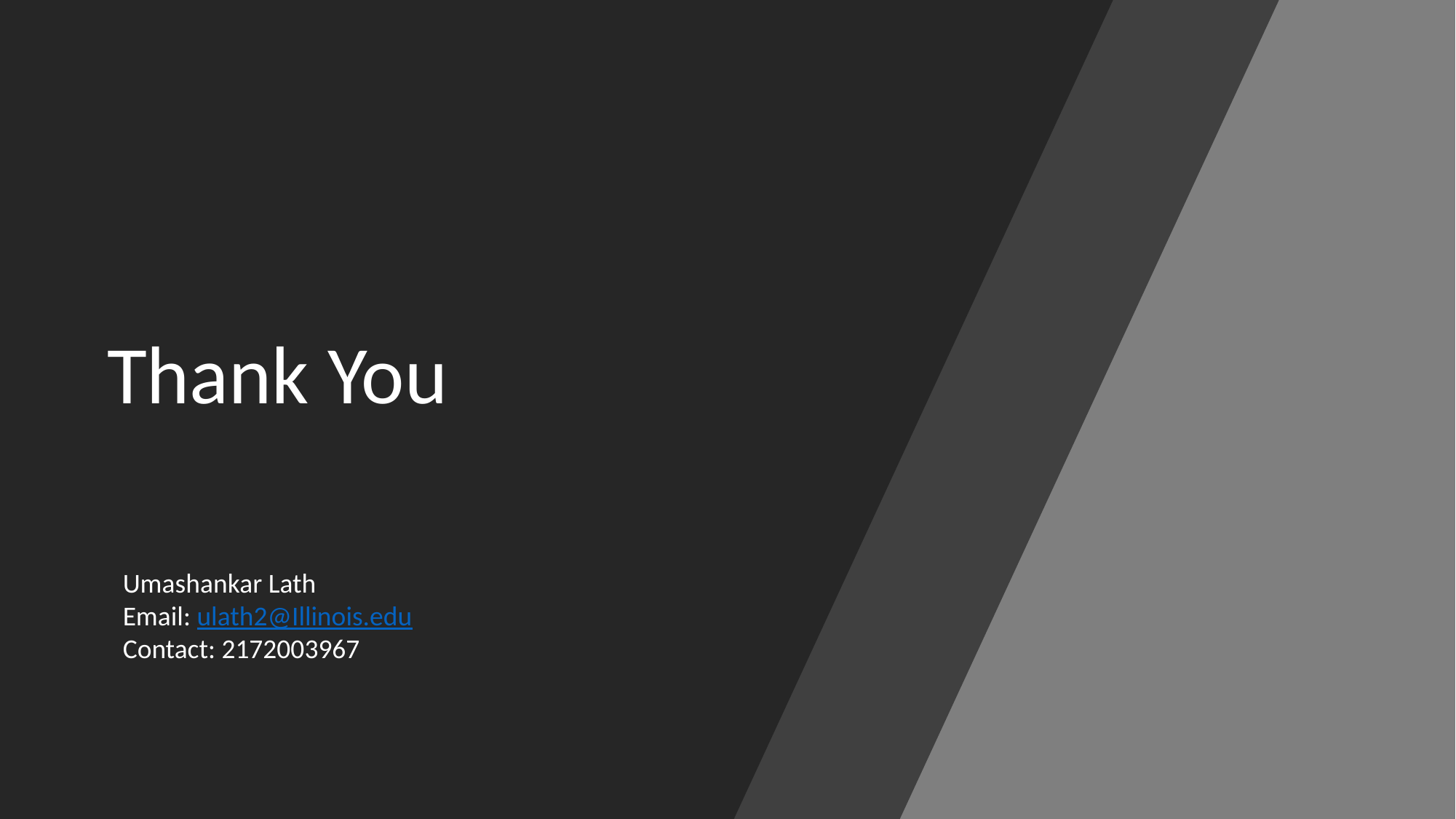

# Thank You
Umashankar Lath
Email: ulath2@Illinois.edu
Contact: 2172003967